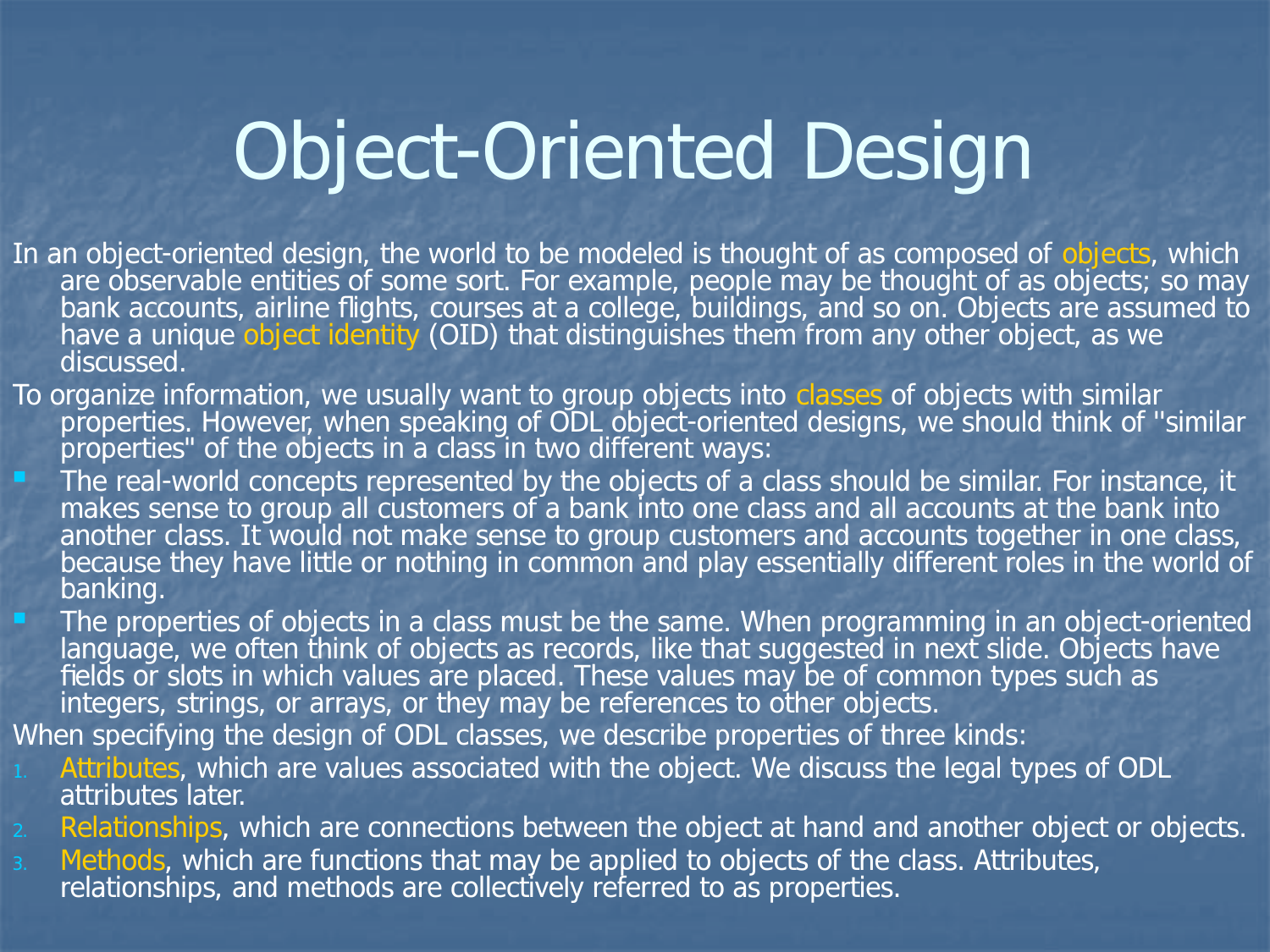

# Object-Oriented Design
In an object-oriented design, the world to be modeled is thought of as composed of objects, which are observable entities of some sort. For example, people may be thought of as objects; so may bank accounts, airline flights, courses at a college, buildings, and so on. Objects are assumed to have a unique object identity (OID) that distinguishes them from any other object, as we discussed.
To organize information, we usually want to group objects into classes of objects with similar properties. However, when speaking of ODL object-oriented designs, we should think of ''similar properties" of the objects in a class in two different ways:
The real-world concepts represented by the objects of a class should be similar. For instance, it makes sense to group all customers of a bank into one class and all accounts at the bank into another class. It would not make sense to group customers and accounts together in one class, because they have little or nothing in common and play essentially different roles in the world of banking.
The properties of objects in a class must be the same. When programming in an object-oriented language, we often think of objects as records, like that suggested in next slide. Objects have fields or slots in which values are placed. These values may be of common types such as integers, strings, or arrays, or they may be references to other objects.
When specifying the design of ODL classes, we describe properties of three kinds:
Attributes, which are values associated with the object. We discuss the legal types of ODL attributes later.
Relationships, which are connections between the object at hand and another object or objects.
Methods, which are functions that may be applied to objects of the class. Attributes, relationships, and methods are collectively referred to as properties.